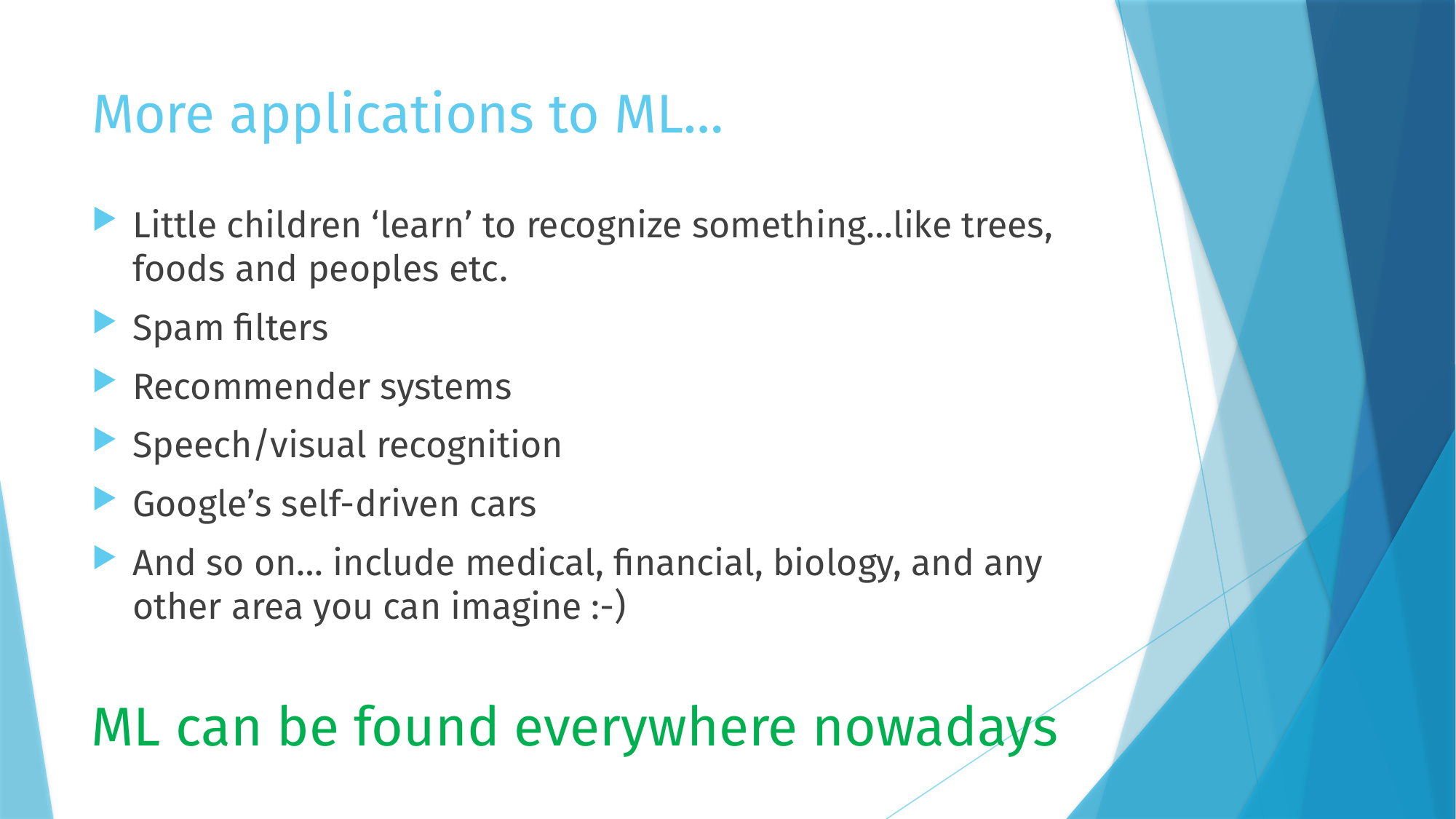

# More applications to ML…
Little children ‘learn’ to recognize something…like trees, foods and peoples etc.
Spam filters
Recommender systems
Speech/visual recognition
Google’s self-driven cars
And so on… include medical, financial, biology, and any other area you can imagine :-)

ML can be found everywhere nowadays